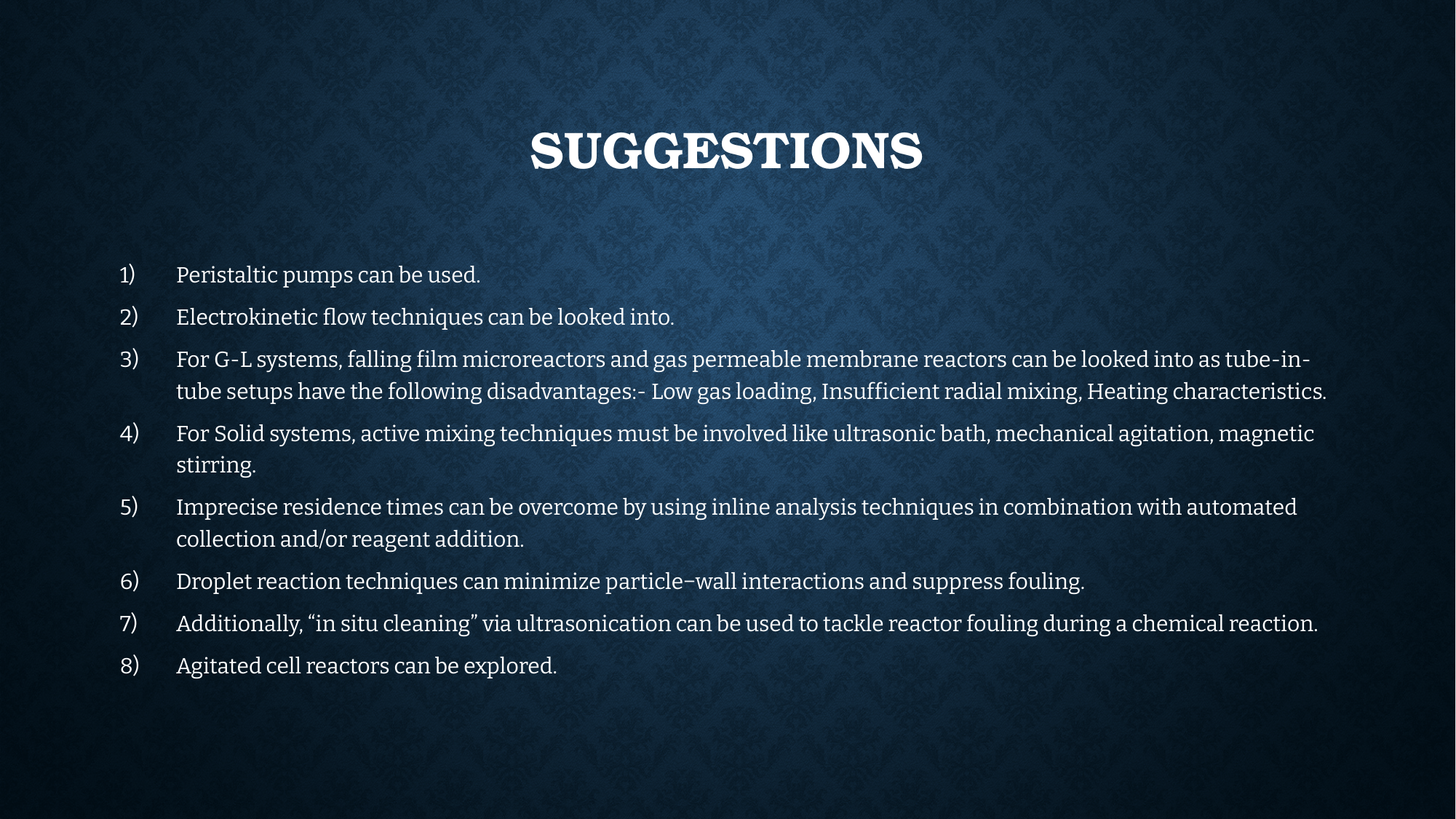

# Suggestions
Peristaltic pumps can be used.
Electrokinetic flow techniques can be looked into.
For G-L systems, falling film microreactors and gas permeable membrane reactors can be looked into as tube-in-tube setups have the following disadvantages:- Low gas loading, Insufficient radial mixing, Heating characteristics.
For Solid systems, active mixing techniques must be involved like ultrasonic bath, mechanical agitation, magnetic stirring.
Imprecise residence times can be overcome by using inline analysis techniques in combination with automated collection and/or reagent addition.
Droplet reaction techniques can minimize particle−wall interactions and suppress fouling.
Additionally, “in situ cleaning” via ultrasonication can be used to tackle reactor fouling during a chemical reaction.
Agitated cell reactors can be explored.